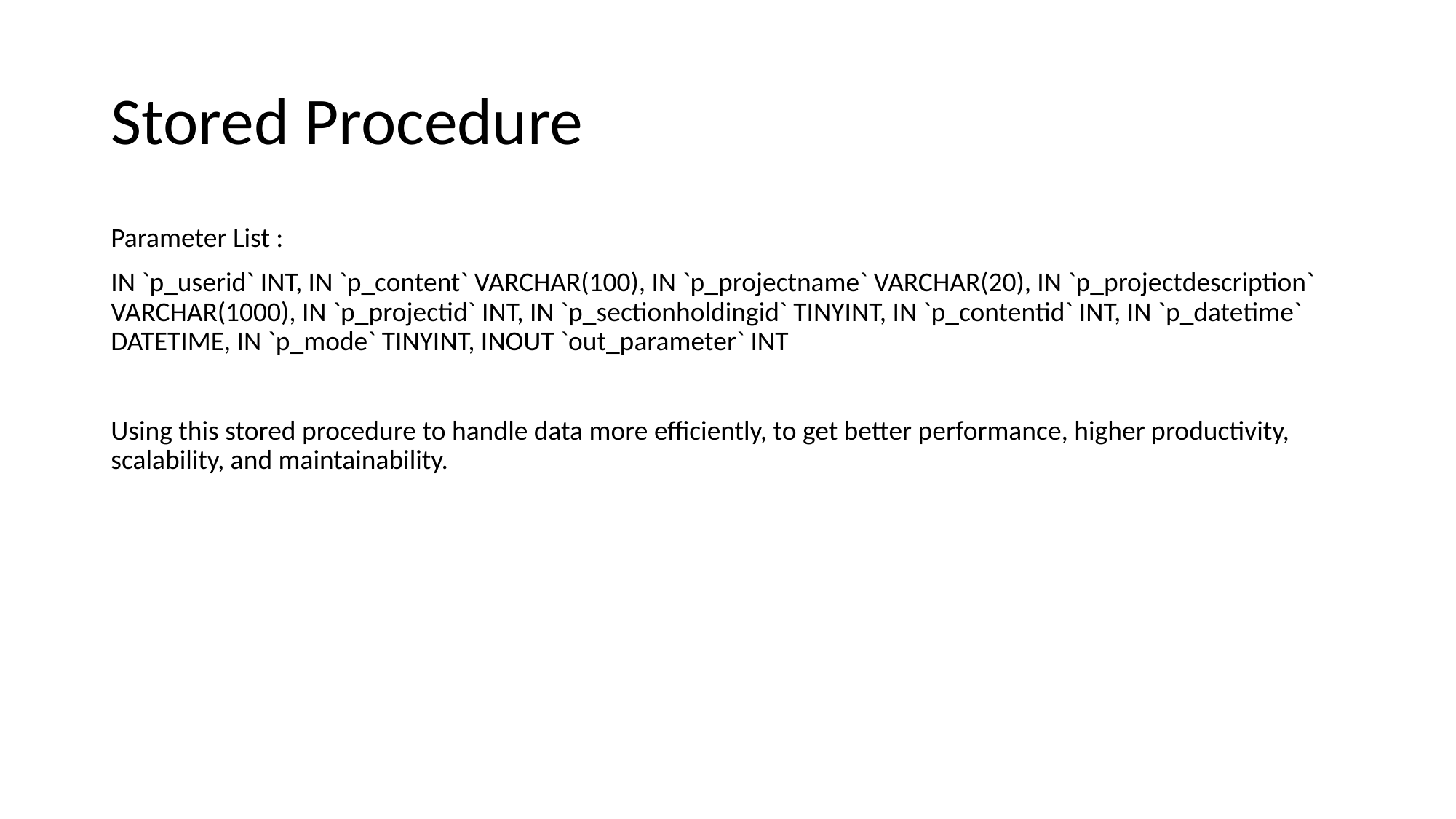

# Stored Procedure
Parameter List :
IN `p_userid` INT, IN `p_content` VARCHAR(100), IN `p_projectname` VARCHAR(20), IN `p_projectdescription` VARCHAR(1000), IN `p_projectid` INT, IN `p_sectionholdingid` TINYINT, IN `p_contentid` INT, IN `p_datetime` DATETIME, IN `p_mode` TINYINT, INOUT `out_parameter` INT

Using this stored procedure to handle data more efficiently, to get better performance, higher productivity, scalability, and maintainability.